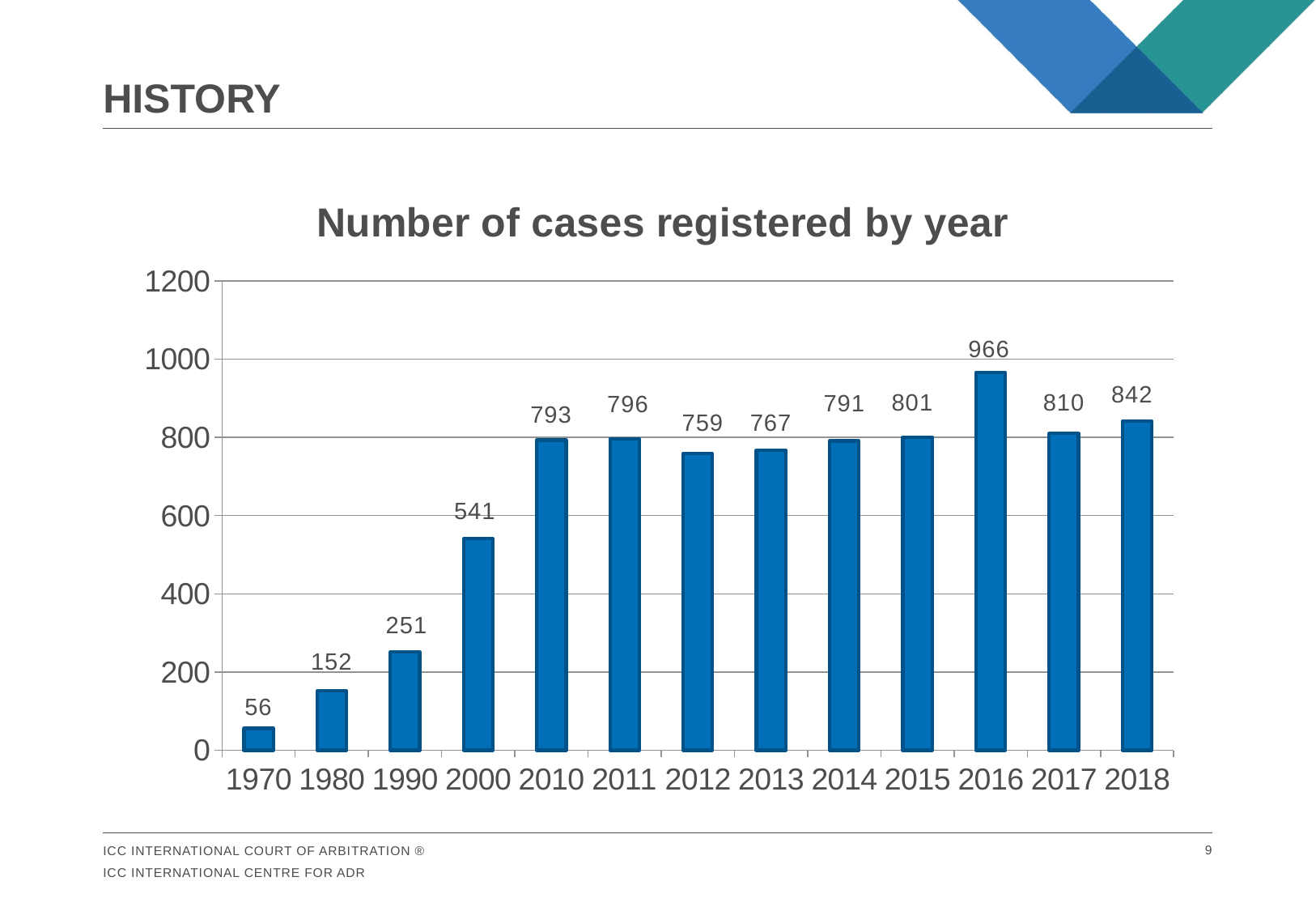

# history

### Chart: Number of cases registered by year

| Category | Number of cases filed |
|---|---|
| 1970 | 56.0 |
| 1980 | 152.0 |
| 1990 | 251.0 |
| 2000 | 541.0 |
| 2010 | 793.0 |
| 2011 | 796.0 |
| 2012 | 759.0 |
| 2013 | 767.0 |
| 2014 | 791.0 |
| 2015 | 801.0 |
| 2016 | 966.0 |
| 2017 | 810.0 |
| 2018 | 842.0 |